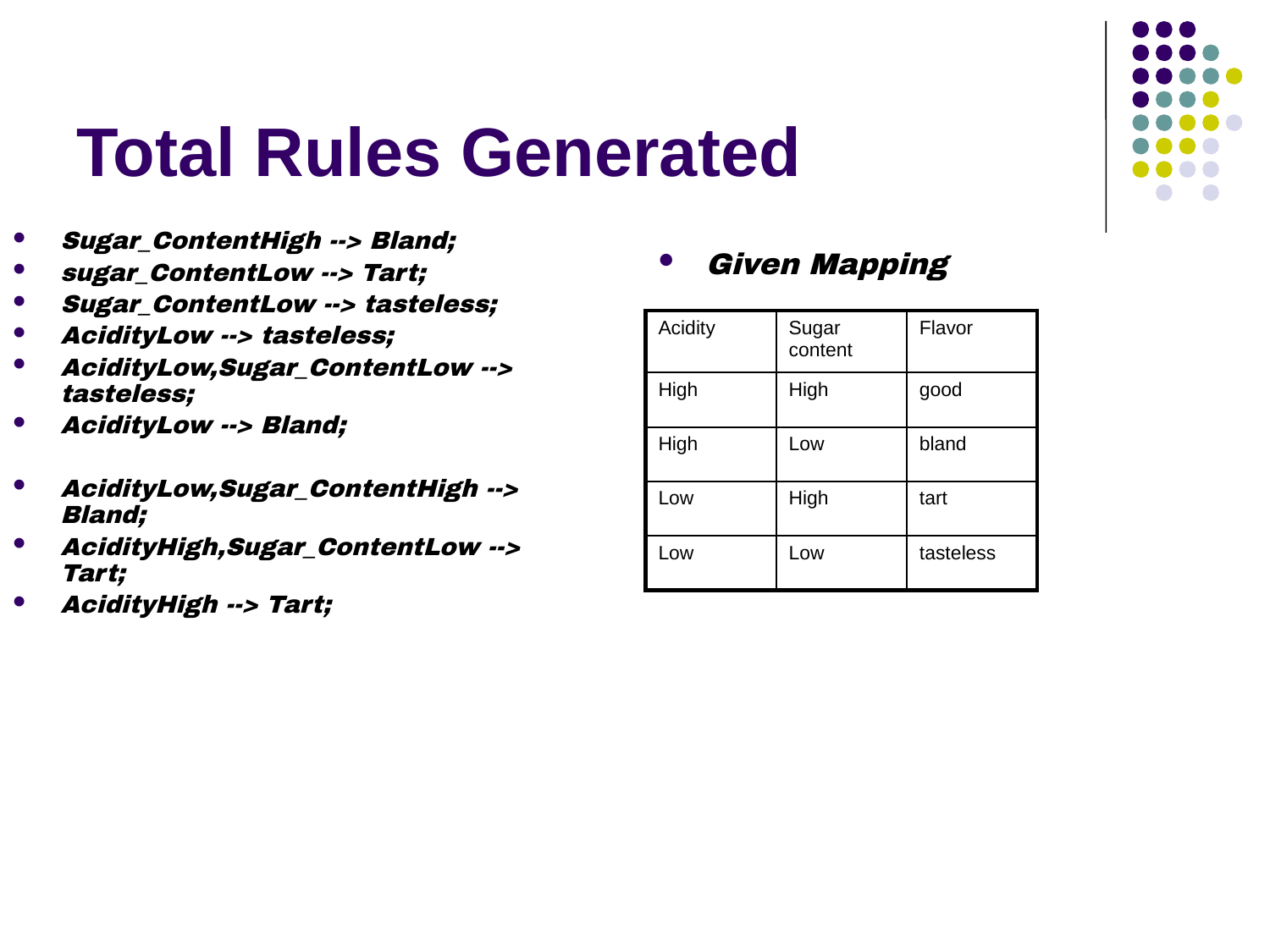

# Total Rules Generated
Sugar_ContentHigh --> Bland;
sugar_ContentLow --> Tart;
Sugar_ContentLow --> tasteless;
AcidityLow --> tasteless;
AcidityLow,Sugar_ContentLow --> tasteless;
AcidityLow --> Bland;

AcidityLow,Sugar_ContentHigh --> Bland;
AcidityHigh,Sugar_ContentLow --> Tart;
AcidityHigh --> Tart;

Given Mapping

| Acidity | Sugar content | Flavor |
| --- | --- | --- |
| High | High | good |
| High | Low | bland |
| Low | High | tart |
| Low | Low | tasteless |